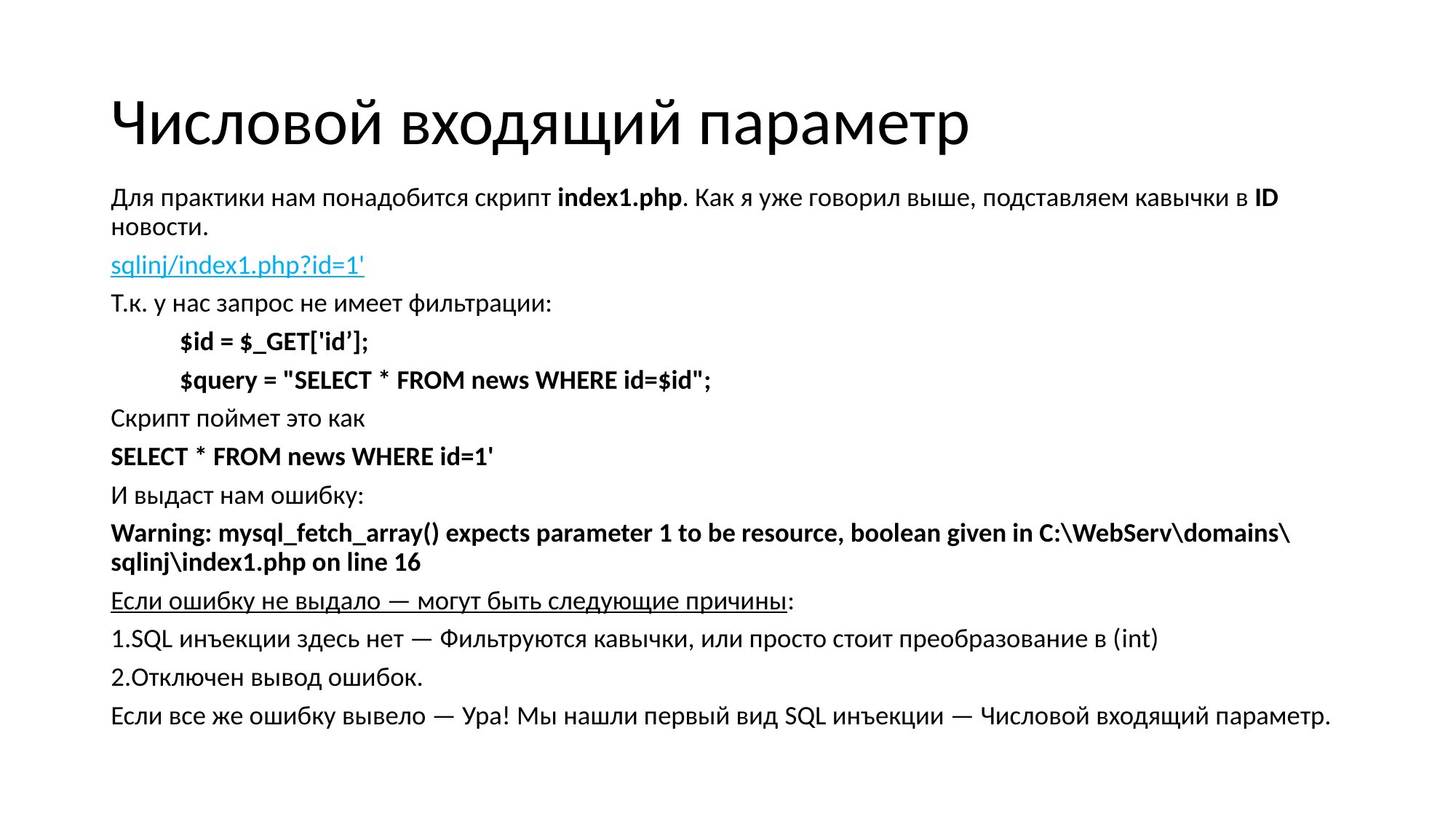

# Числовой входящий параметр
Для практики нам понадобится скрипт index1.php. Как я уже говорил выше, подставляем кавычки в ID новости.
sqlinj/index1.php?id=1'
Т.к. у нас запрос не имеет фильтрации:
	$id = $_GET['id’];
	$query = "SELECT * FROM news WHERE id=$id";
Скрипт поймет это как
SELECT * FROM news WHERE id=1'
И выдаст нам ошибку:
Warning: mysql_fetch_array() expects parameter 1 to be resource, boolean given in C:\WebServ\domains\sqlinj\index1.php on line 16
Если ошибку не выдало — могут быть следующие причины:
1.SQL инъекции здесь нет — Фильтруются кавычки, или просто стоит преобразование в (int)
2.Отключен вывод ошибок.
Если все же ошибку вывело — Ура! Мы нашли первый вид SQL инъекции — Числовой входящий параметр.